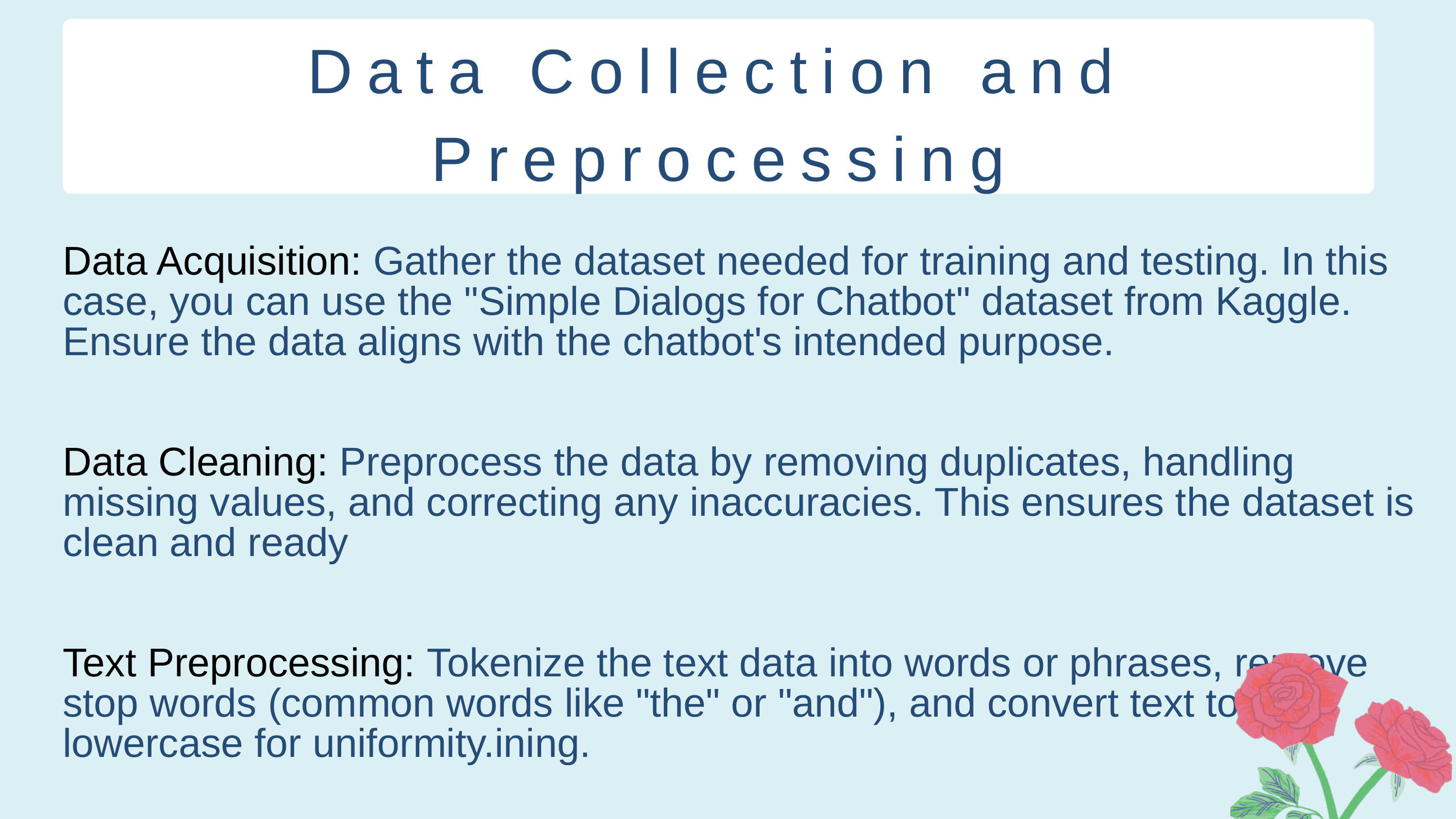

Data Collection and Preprocessing
Data Acquisition: Gather the dataset needed for training and testing. In this case, you can use the "Simple Dialogs for Chatbot" dataset from Kaggle. Ensure the data aligns with the chatbot's intended purpose.

Data Cleaning: Preprocess the data by removing duplicates, handling missing values, and correcting any inaccuracies. This ensures the dataset is clean and ready

Text Preprocessing: Tokenize the text data into words or phrases, remove stop words (common words like "the" or "and"), and convert text to lowercase for uniformity.ining.